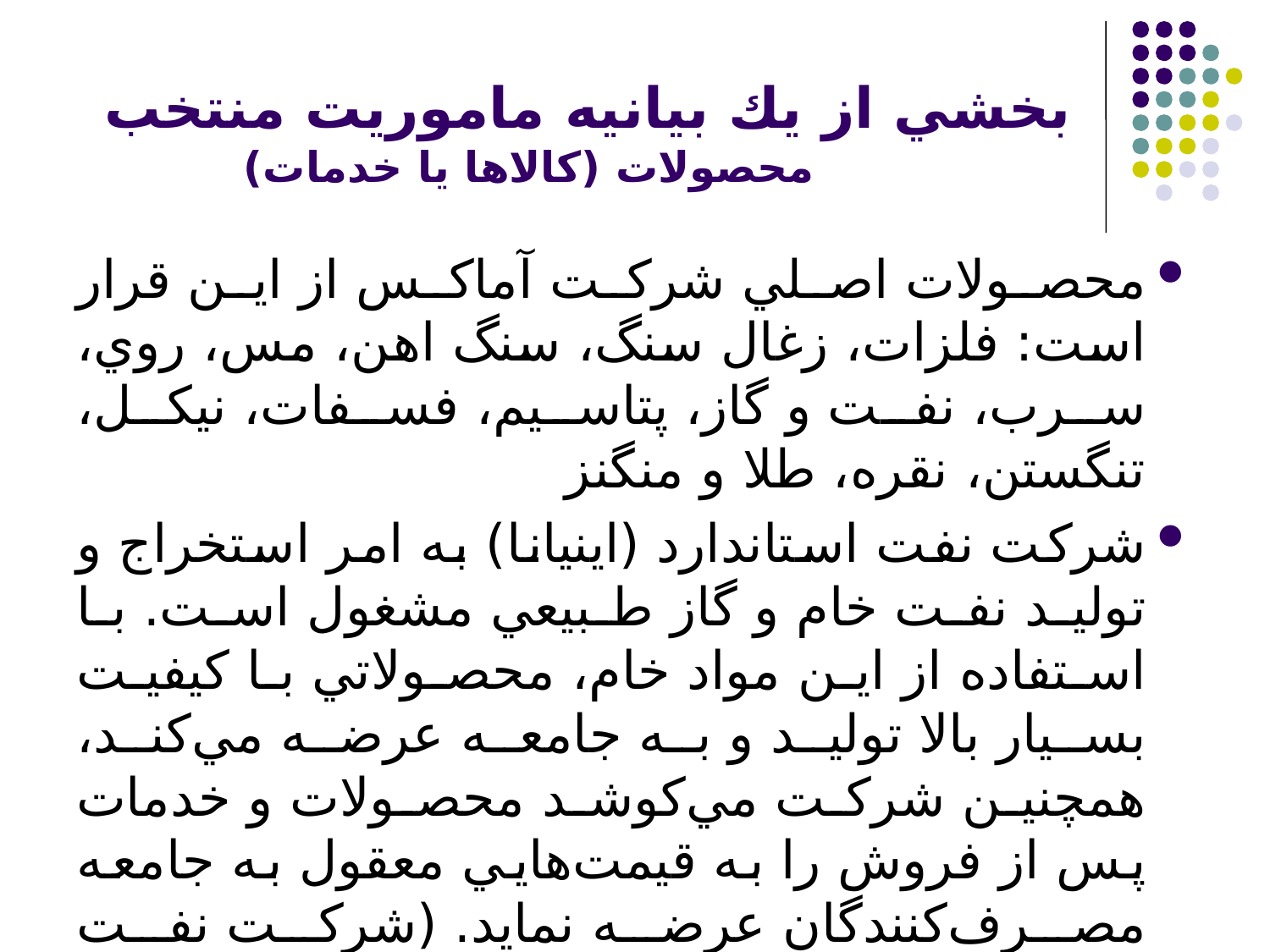

# بخشي از يك بيانيه ماموريت منتخب محصولات (كالاها يا خدمات)
محصولات اصلي شركت آماكس از اين قرار است: فلزات، زغال سنگ، سنگ اهن، مس، روي، سرب، نفت و گاز، پتاسيم، فسفات، نيكل، تنگستن، نقره، طلا و منگنز
شركت نفت استاندارد (اينيانا) به امر استخراج و توليد نفت خام و گاز طبيعي مشغول است. با استفاده از اين مواد خام، محصولاتي با كيفيت بسيار بالا توليد و به جامعه عرضه مي‌كند، همچنين شركت مي‌كوشد محصولات و خدمات پس از فروش را به قيمت‌‌هايي معقول به جامعه مصرف‌كنندگان عرضه نمايد. (شركت نفت استاندارد)